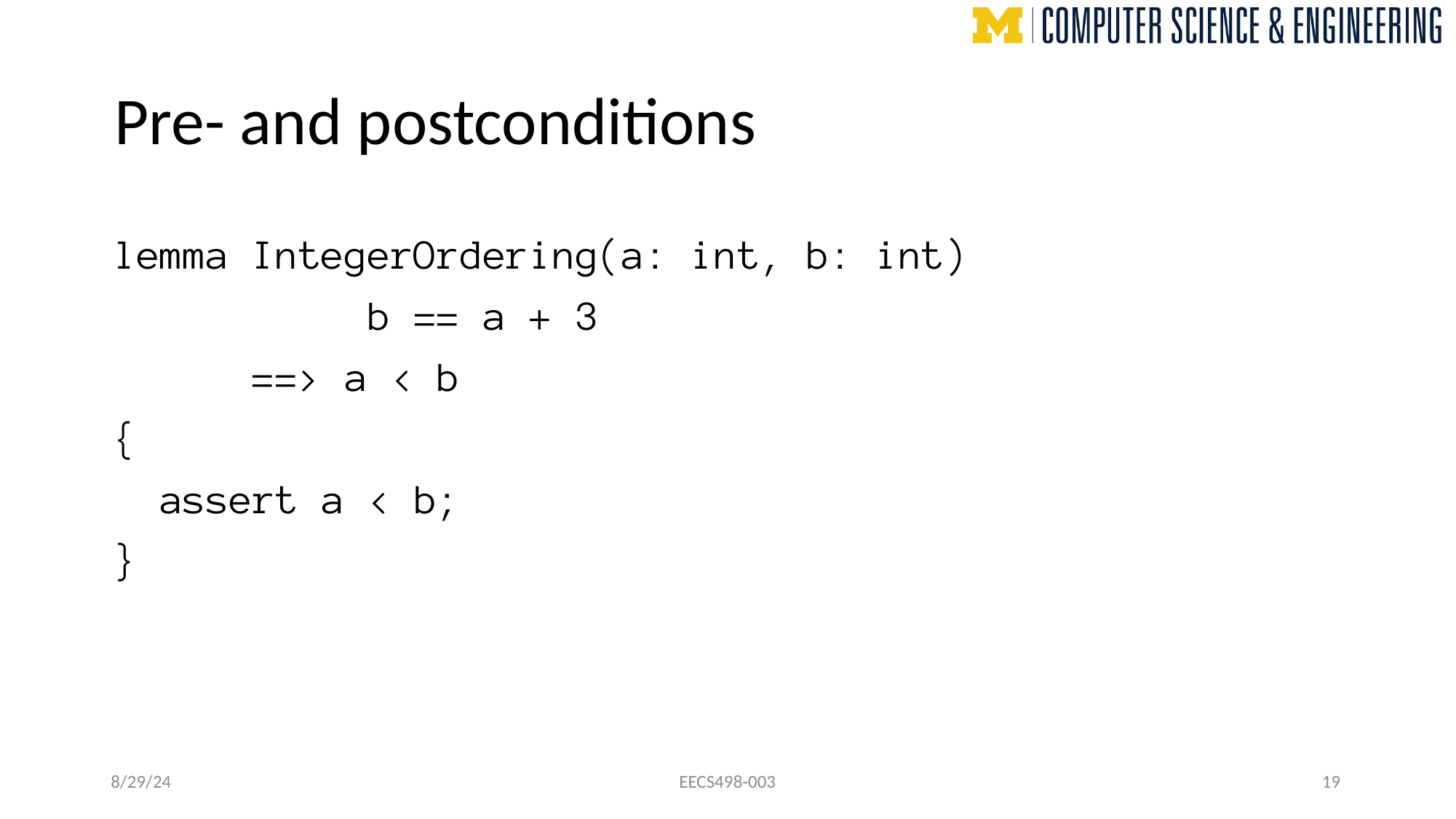

# Pre- and postconditions
lemma IntegerOrdering(a: int, b: int)
           b == a + 3
      ==> a < b
{
  assert a < b;
}

8/29/24
EECS498-003
19